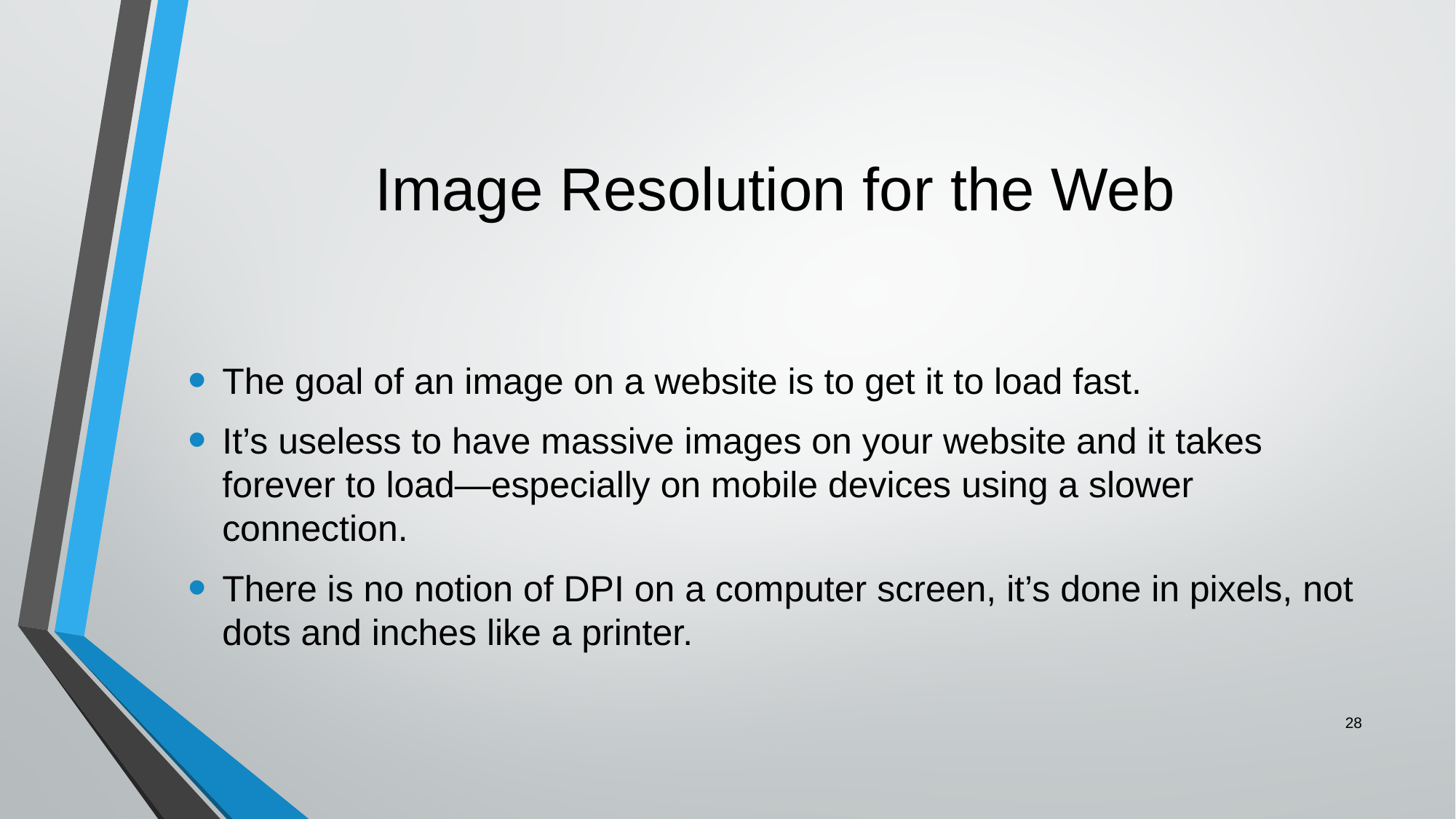

# Image Resolution for the Web
The goal of an image on a website is to get it to load fast.
It’s useless to have massive images on your website and it takes forever to load—especially on mobile devices using a slower connection.
There is no notion of DPI on a computer screen, it’s done in pixels, not dots and inches like a printer.
28